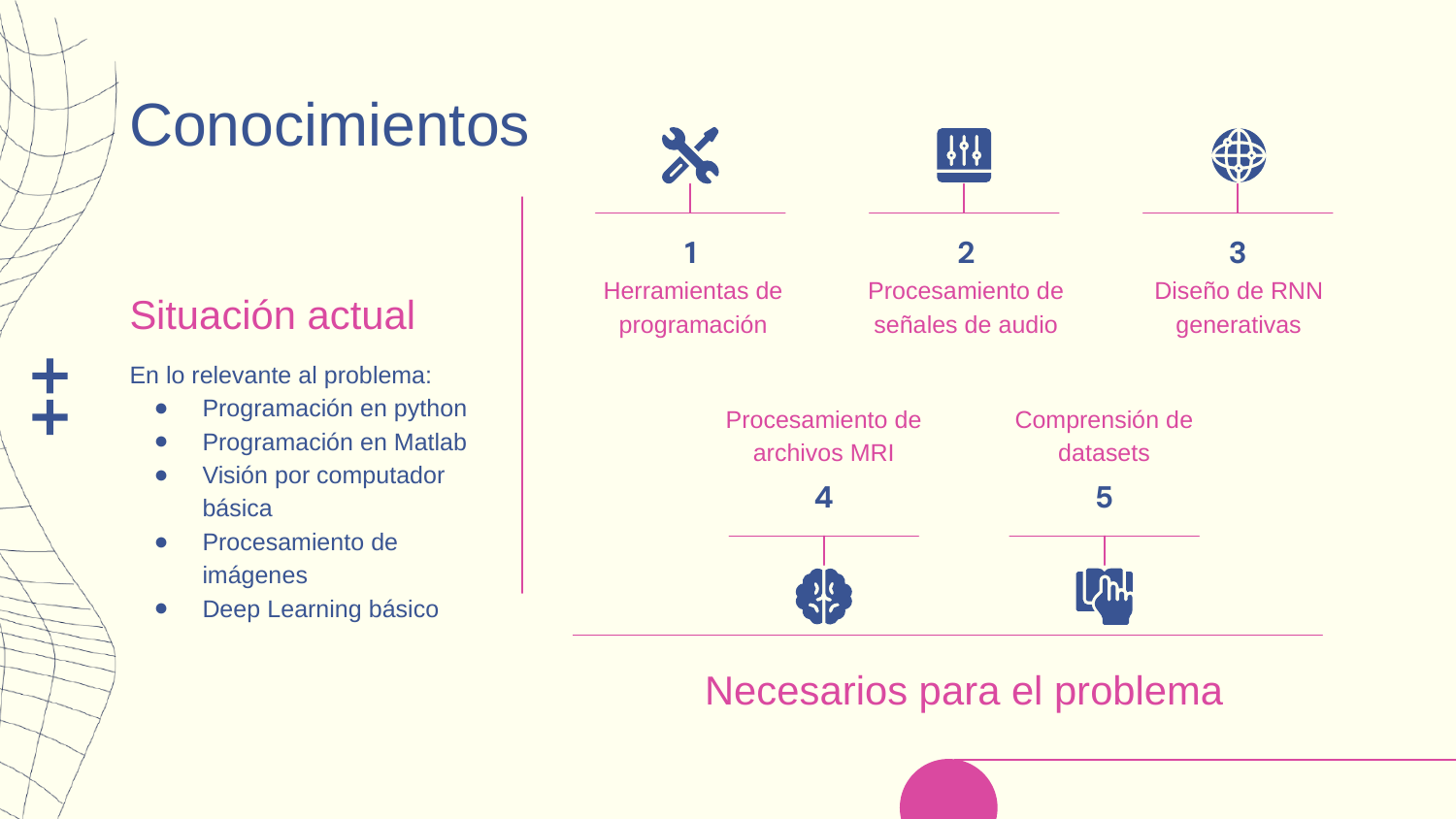

# Conocimientos

1
2
3
Situación actual
Herramientas de programación
Procesamiento de señales de audio
Diseño de RNN generativas
En lo relevante al problema:
Programación en python
Programación en Matlab
Visión por computador básica
Procesamiento de imágenes
Deep Learning básico

Procesamiento de archivos MRI
Comprensión de datasets
4
5

Necesarios para el problema